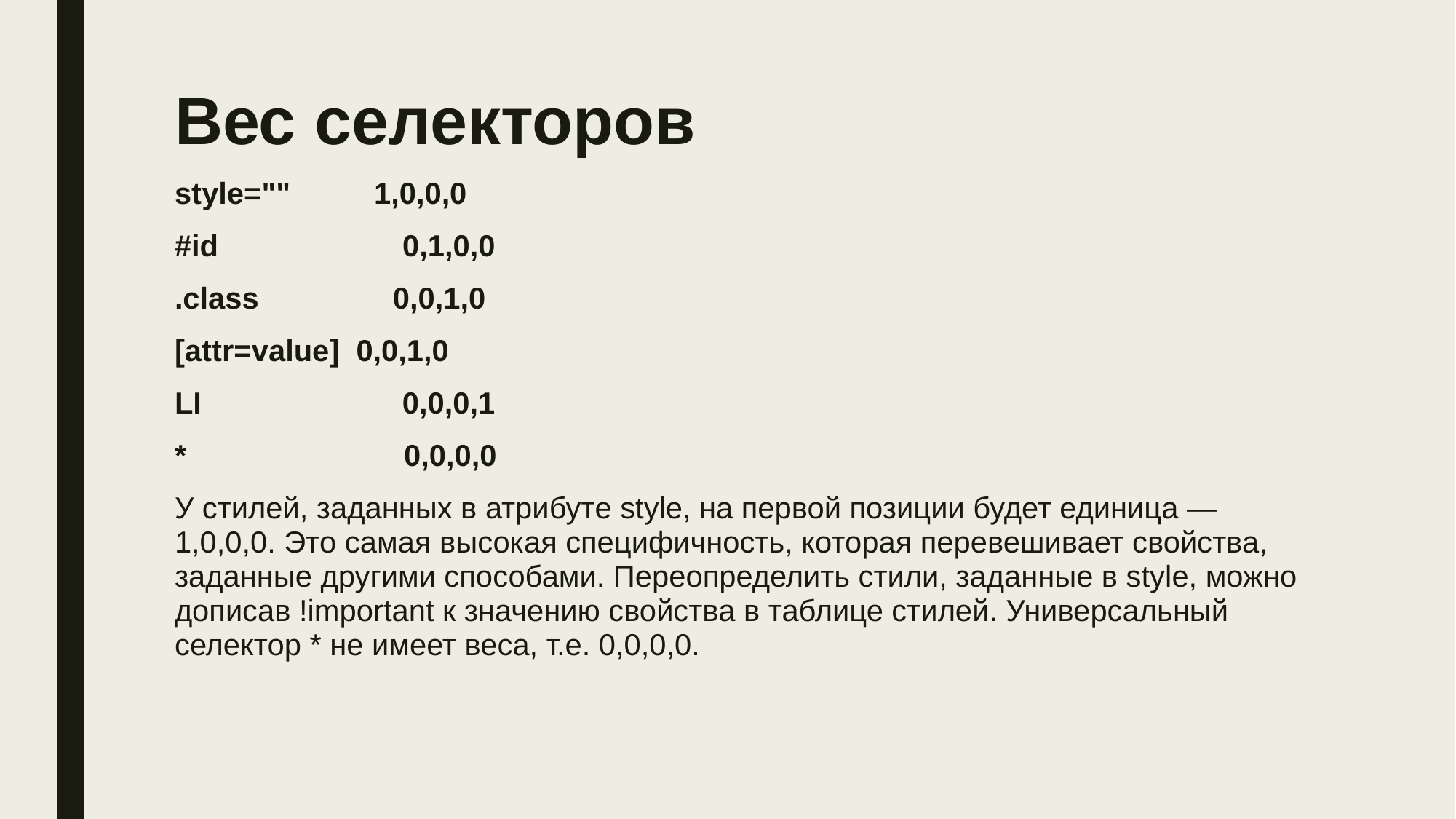

# Вес селекторов
style=""          1,0,0,0
#id                      0,1,0,0
.class                0,0,1,0
[attr=value]  0,0,1,0
LI                        0,0,0,1
*                          0,0,0,0
У стилей, заданных в атрибуте style, на первой позиции будет единица — 1,0,0,0. Это самая высокая специфичность, которая перевешивает свойства, заданные другими способами. Переопределить стили, заданные в style, можно дописав !important к значению свойства в таблице стилей. Универсальный селектор * не имеет веса, т.е. 0,0,0,0.